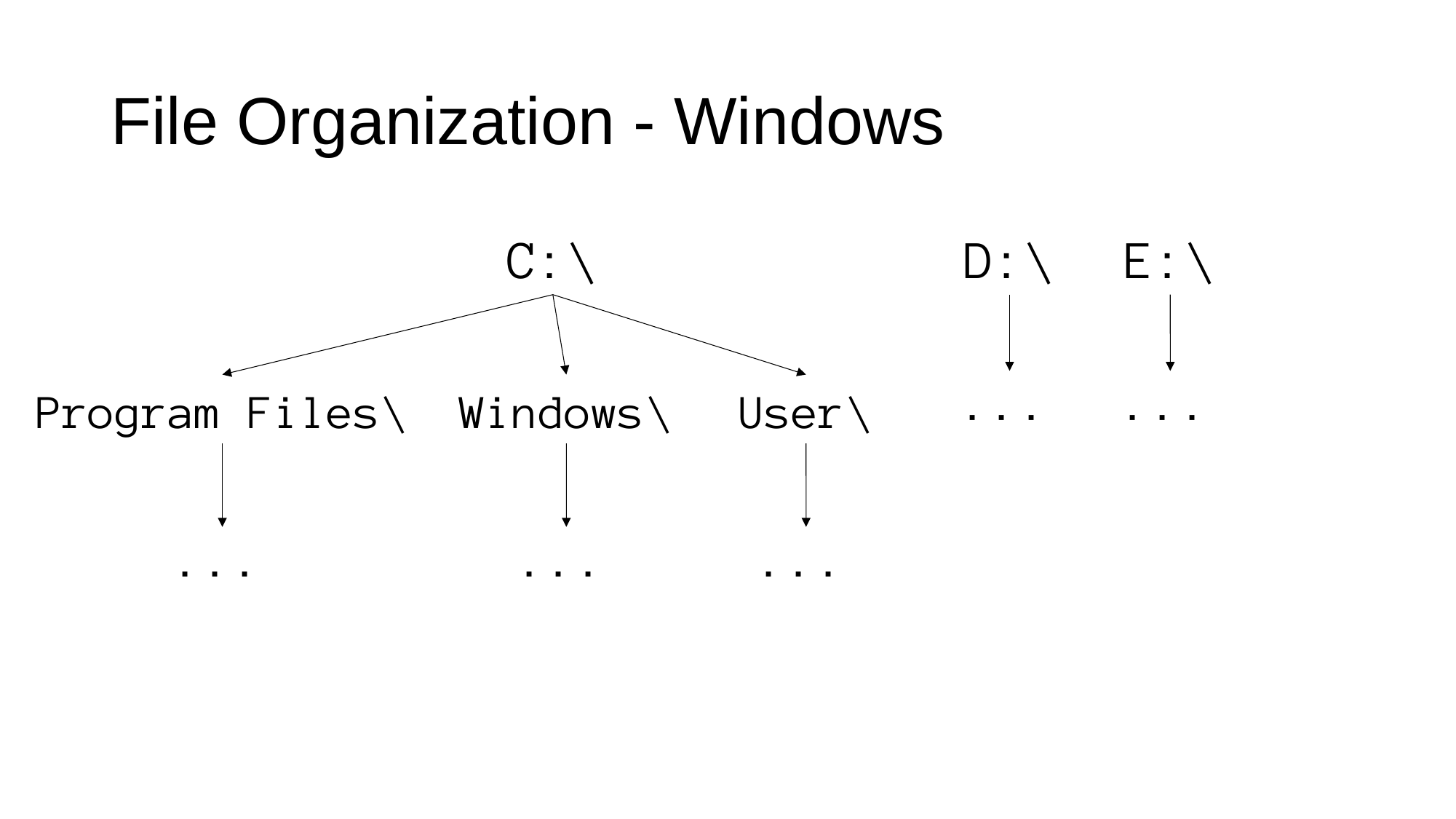

# File Organization - Windows
D:\
E:\
C:\
···
···
Program Files\
Windows\
User\
···
···
···